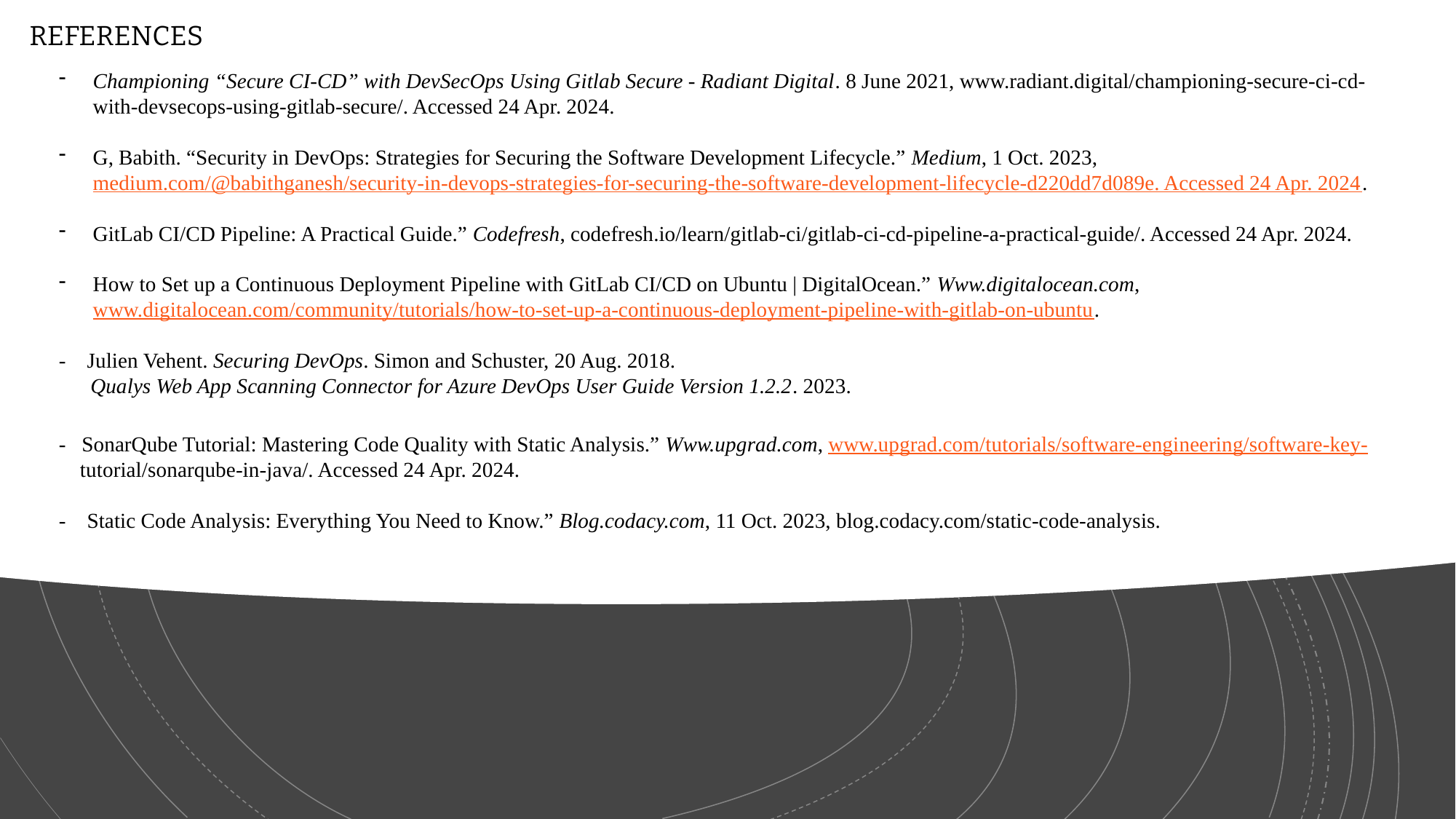

REFERENCES
Championing “Secure CI-CD” with DevSecOps Using Gitlab Secure - Radiant Digital. 8 June 2021, www.radiant.digital/championing-secure-ci-cd-with-devsecops-using-gitlab-secure/. Accessed 24 Apr. 2024.

G, Babith. “Security in DevOps: Strategies for Securing the Software Development Lifecycle.” Medium, 1 Oct. 2023, medium.com/@babithganesh/security-in-devops-strategies-for-securing-the-software-development-lifecycle-d220dd7d089e. Accessed 24 Apr. 2024.

GitLab CI/CD Pipeline: A Practical Guide.” Codefresh, codefresh.io/learn/gitlab-ci/gitlab-ci-cd-pipeline-a-practical-guide/. Accessed 24 Apr. 2024.

How to Set up a Continuous Deployment Pipeline with GitLab CI/CD on Ubuntu | DigitalOcean.” Www.digitalocean.com, www.digitalocean.com/community/tutorials/how-to-set-up-a-continuous-deployment-pipeline-with-gitlab-on-ubuntu.

-    Julien Vehent. Securing DevOps. Simon and Schuster, 20 Aug. 2018.
      Qualys Web App Scanning Connector for Azure DevOps User Guide Version 1.2.2. 2023.

-   SonarQube Tutorial: Mastering Code Quality with Static Analysis.” Www.upgrad.com, www.upgrad.com/tutorials/software-engineering/software-key-          tutorial/sonarqube-in-java/. Accessed 24 Apr. 2024.

-    Static Code Analysis: Everything You Need to Know.” Blog.codacy.com, 11 Oct. 2023, blog.codacy.com/static-code-analysis.